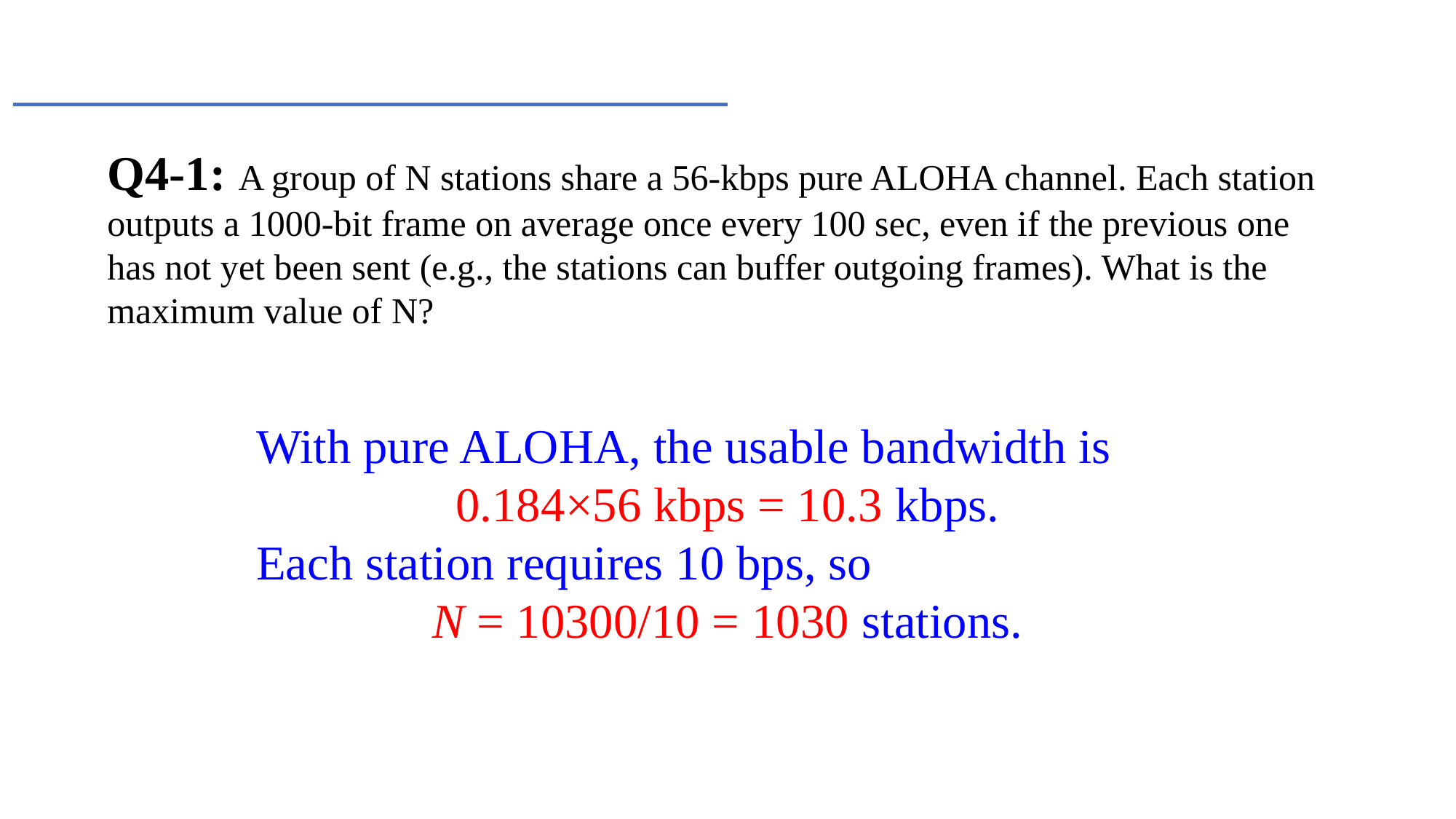

Q4-1: A group of N stations share a 56-kbps pure ALOHA channel. Each station outputs a 1000-bit frame on average once every 100 sec, even if the previous one has not yet been sent (e.g., the stations can buffer outgoing frames). What is the maximum value of N?
With pure ALOHA, the usable bandwidth is
0.184×56 kbps = 10.3 kbps.
Each station requires 10 bps, so
N = 10300/10 = 1030 stations.